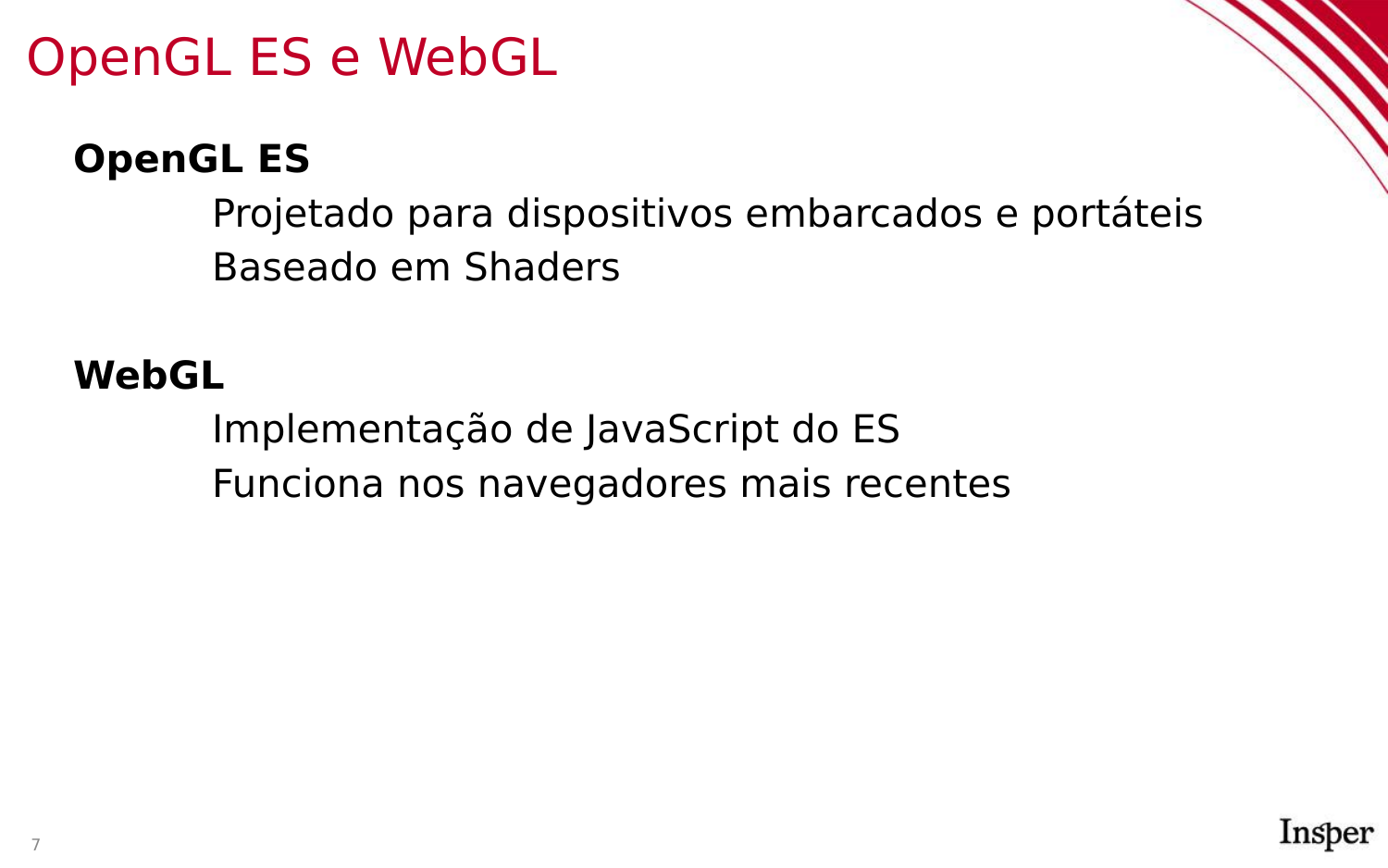

# OpenGL ES e WebGL
OpenGL ES
	Projetado para dispositivos embarcados e portáteis
	Baseado em Shaders

WebGL
	Implementação de JavaScript do ES
	Funciona nos navegadores mais recentes
7